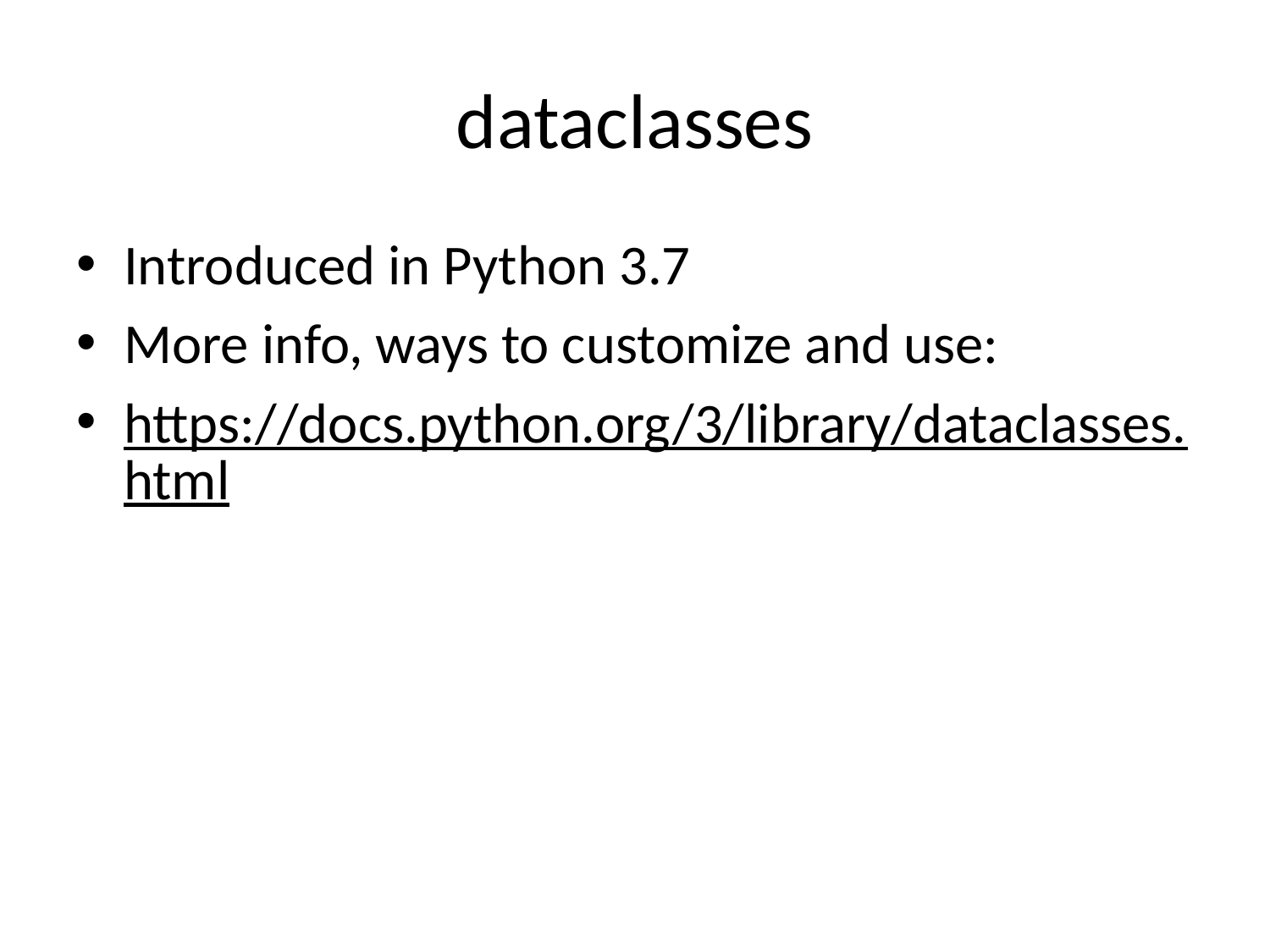

# dataclasses
Introduced in Python 3.7
More info, ways to customize and use:
https://docs.python.org/3/library/dataclasses.html